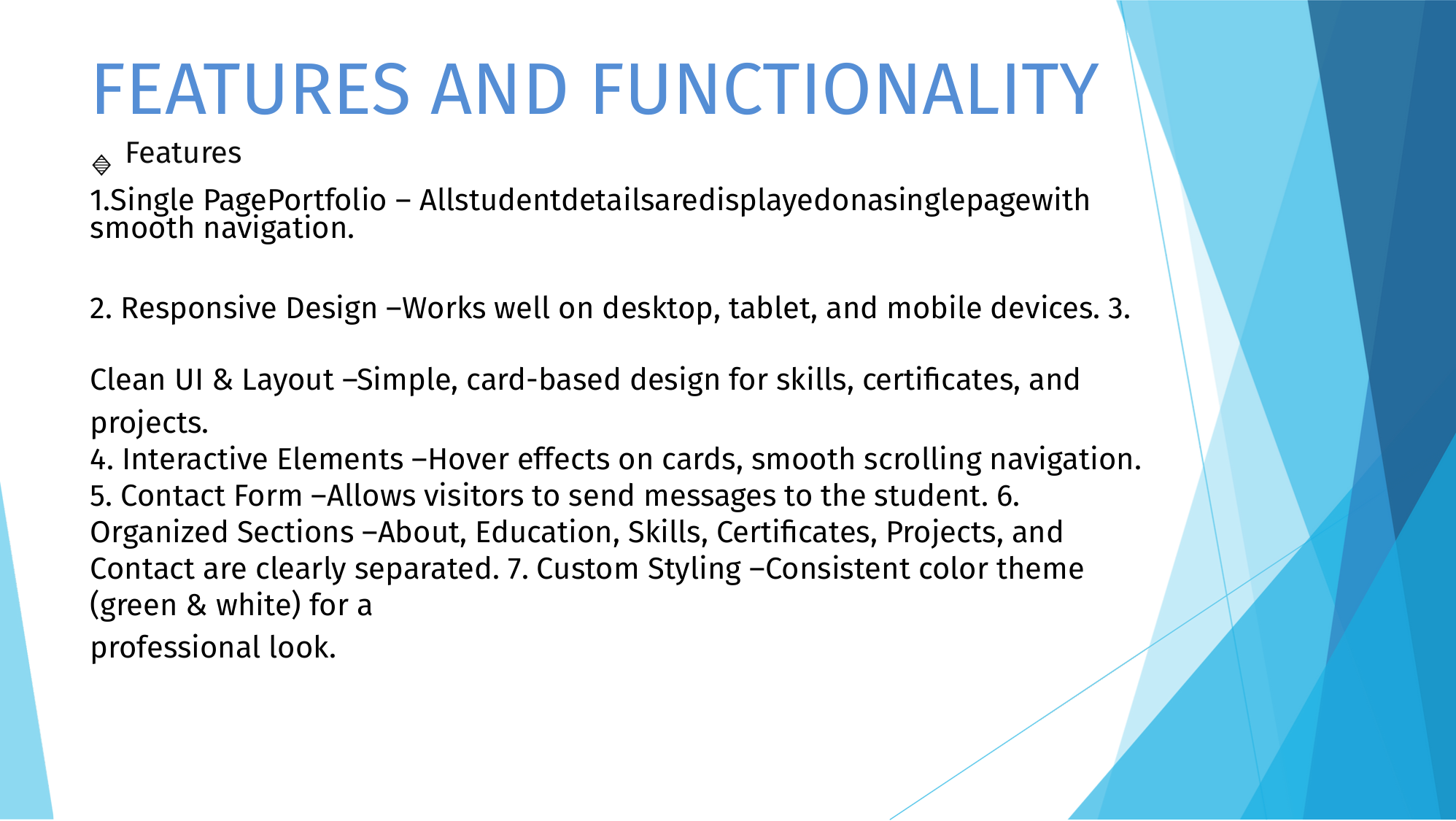

FEATURES AND FUNCTIONALITY
🔹
1.Single PagePortfolio – Allstudentdetailsaredisplayedonasinglepagewith
Features

smooth navigation.
2. Responsive Design –Works well on desktop, tablet, and mobile devices. 3. Clean UI & Layout –Simple, card-based design for skills, certificates, and
projects.
4. Interactive Elements –Hover effects on cards, smooth scrolling navigation. 5. Contact Form –Allows visitors to send messages to the student. 6. Organized Sections –About, Education, Skills, Certificates, Projects, and Contact are clearly separated. 7. Custom Styling –Consistent color theme (green & white) for a
professional look.